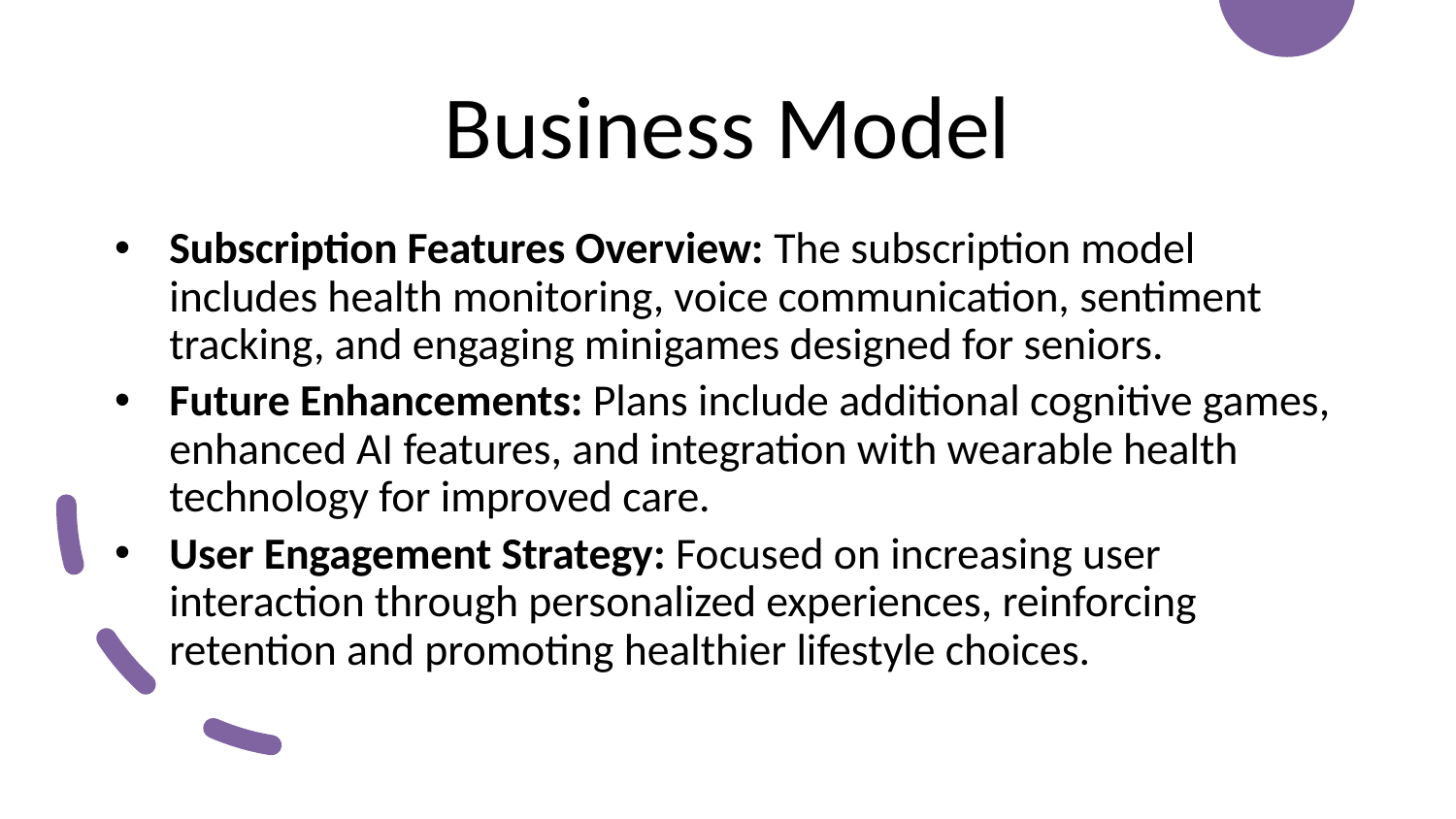

# Business Model
Subscription Features Overview: The subscription model includes health monitoring, voice communication, sentiment tracking, and engaging minigames designed for seniors.
Future Enhancements: Plans include additional cognitive games, enhanced AI features, and integration with wearable health technology for improved care.
User Engagement Strategy: Focused on increasing user interaction through personalized experiences, reinforcing retention and promoting healthier lifestyle choices.